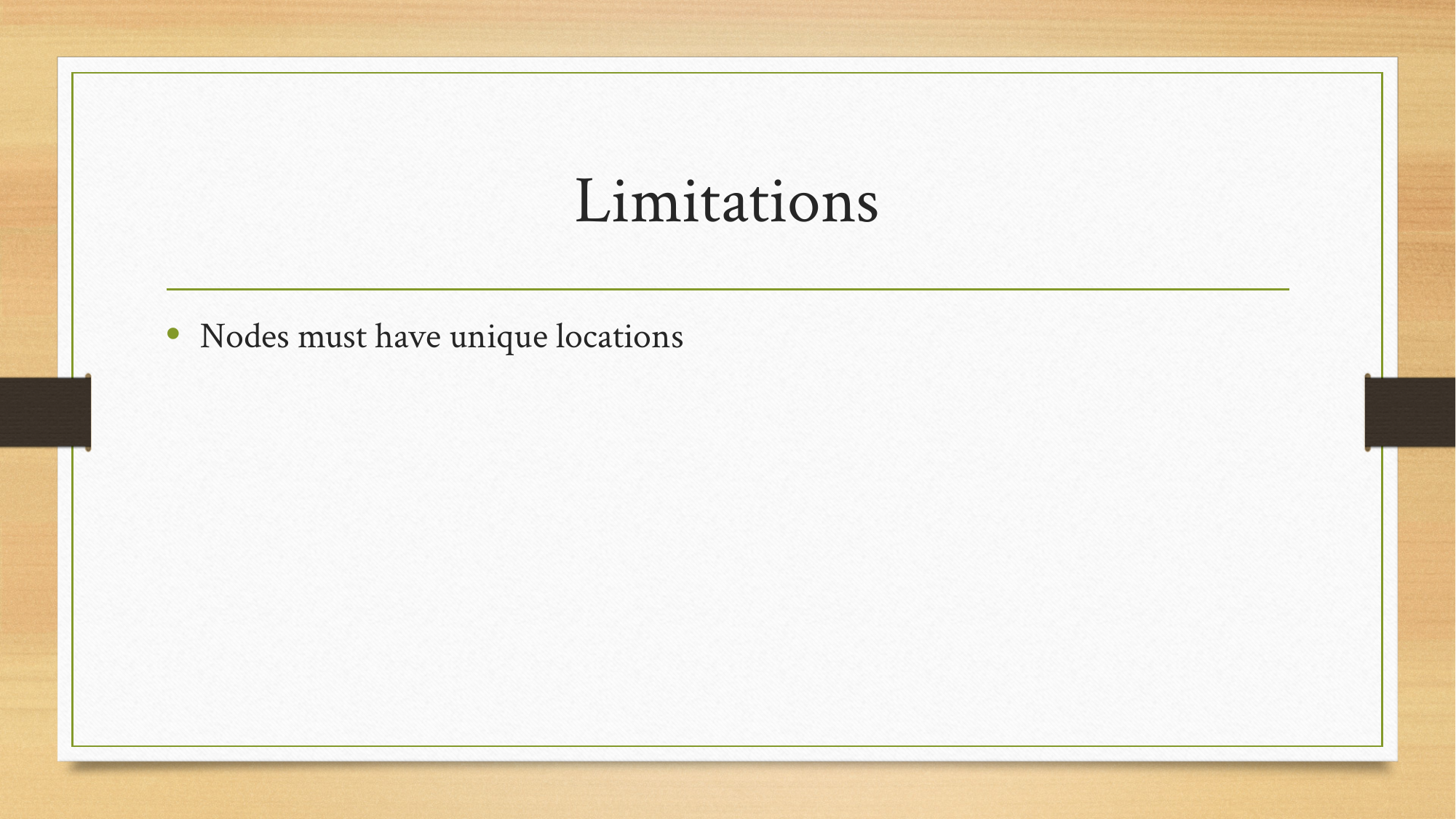

# Limitations
Nodes must have unique locations